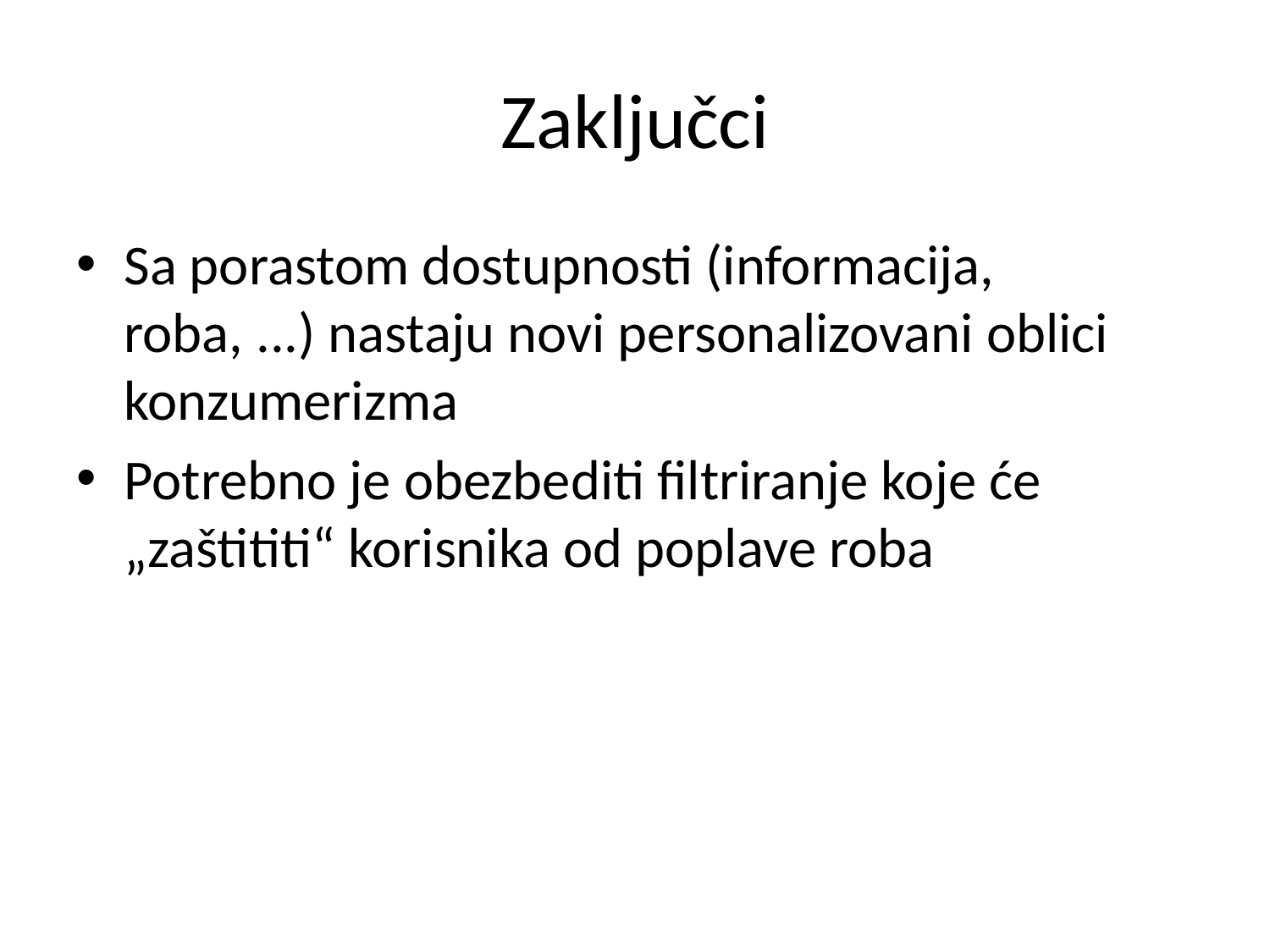

# Zaključci
Sa porastom dostupnosti (informacija, roba, ...) nastaju novi personalizovani oblici konzumerizma
Potrebno je obezbediti filtriranje koje će „zaštititi“ korisnika od poplave roba